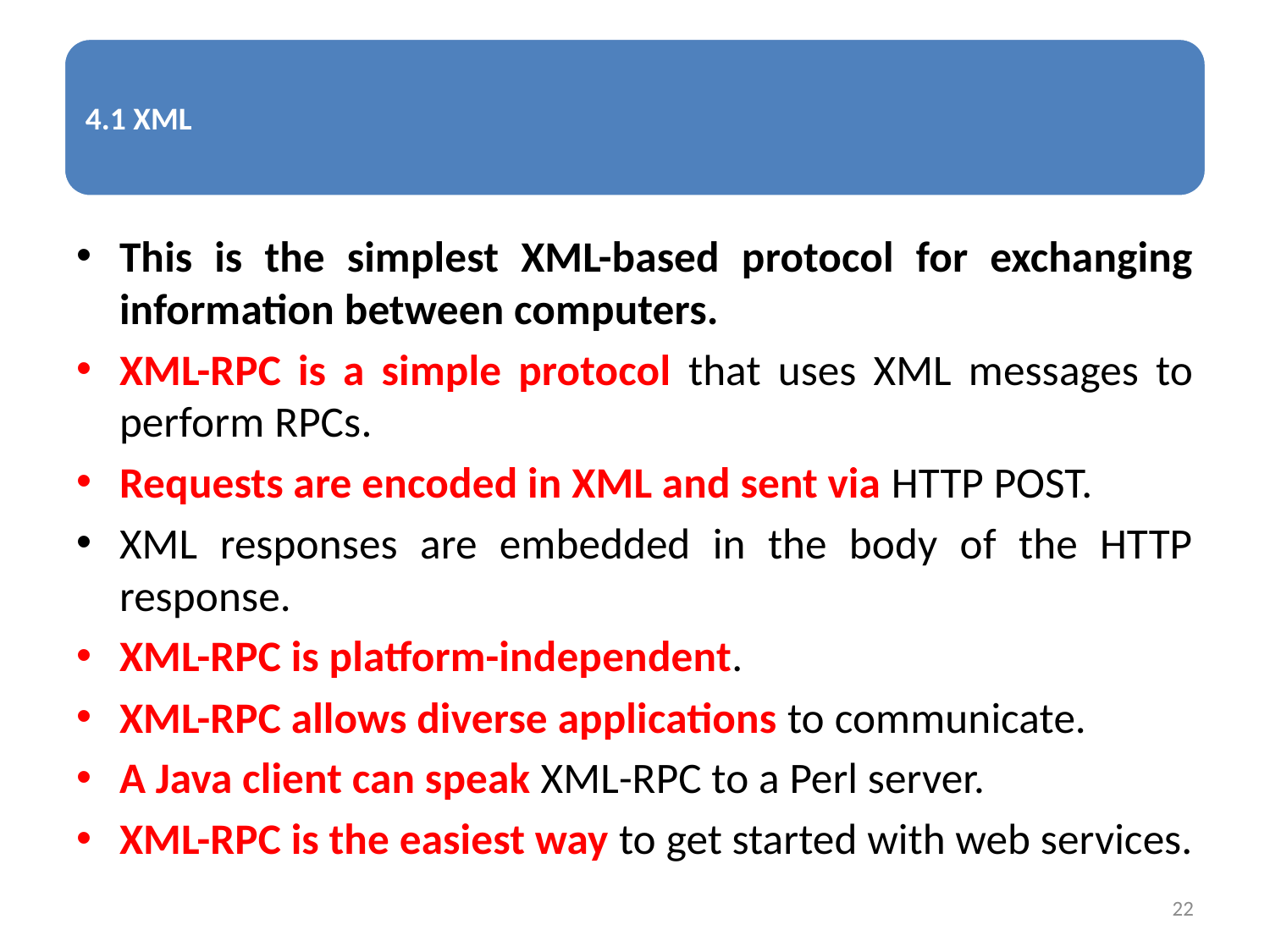

4.1 XML
This is the simplest XML-based protocol for exchanging information between computers.
XML-RPC is a simple protocol that uses XML messages to perform RPCs.
Requests are encoded in XML and sent via HTTP POST.
XML responses are embedded in the body of the HTTP response.
XML-RPC is platform-independent.
XML-RPC allows diverse applications to communicate.
A Java client can speak XML-RPC to a Perl server.
XML-RPC is the easiest way to get started with web services.
22